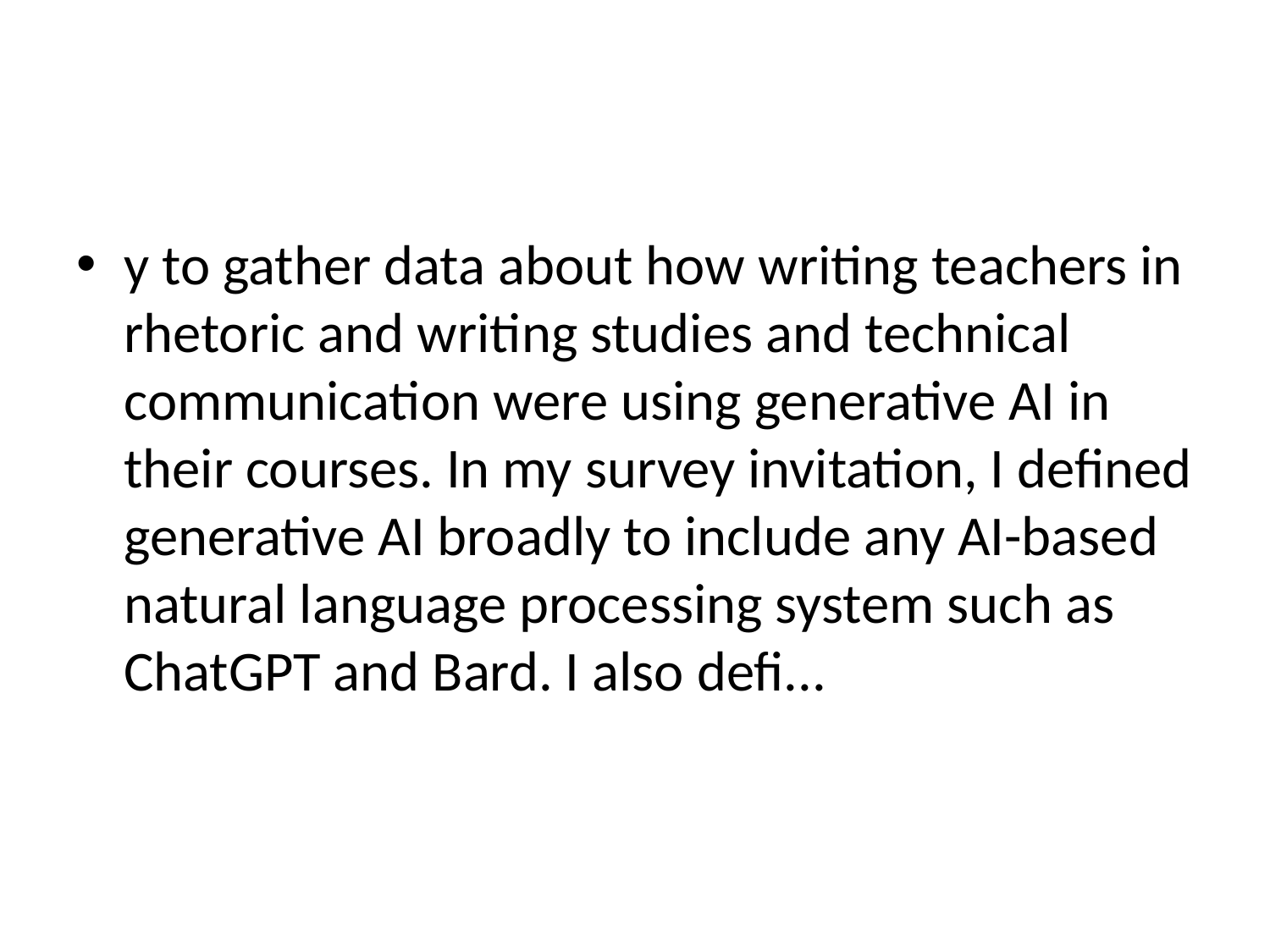

#
y to gather data about how writing teachers in rhetoric and writing studies and technical communication were using generative AI in their courses. In my survey invitation, I defined generative AI broadly to include any AI-based natural language processing system such as ChatGPT and Bard. I also defi...